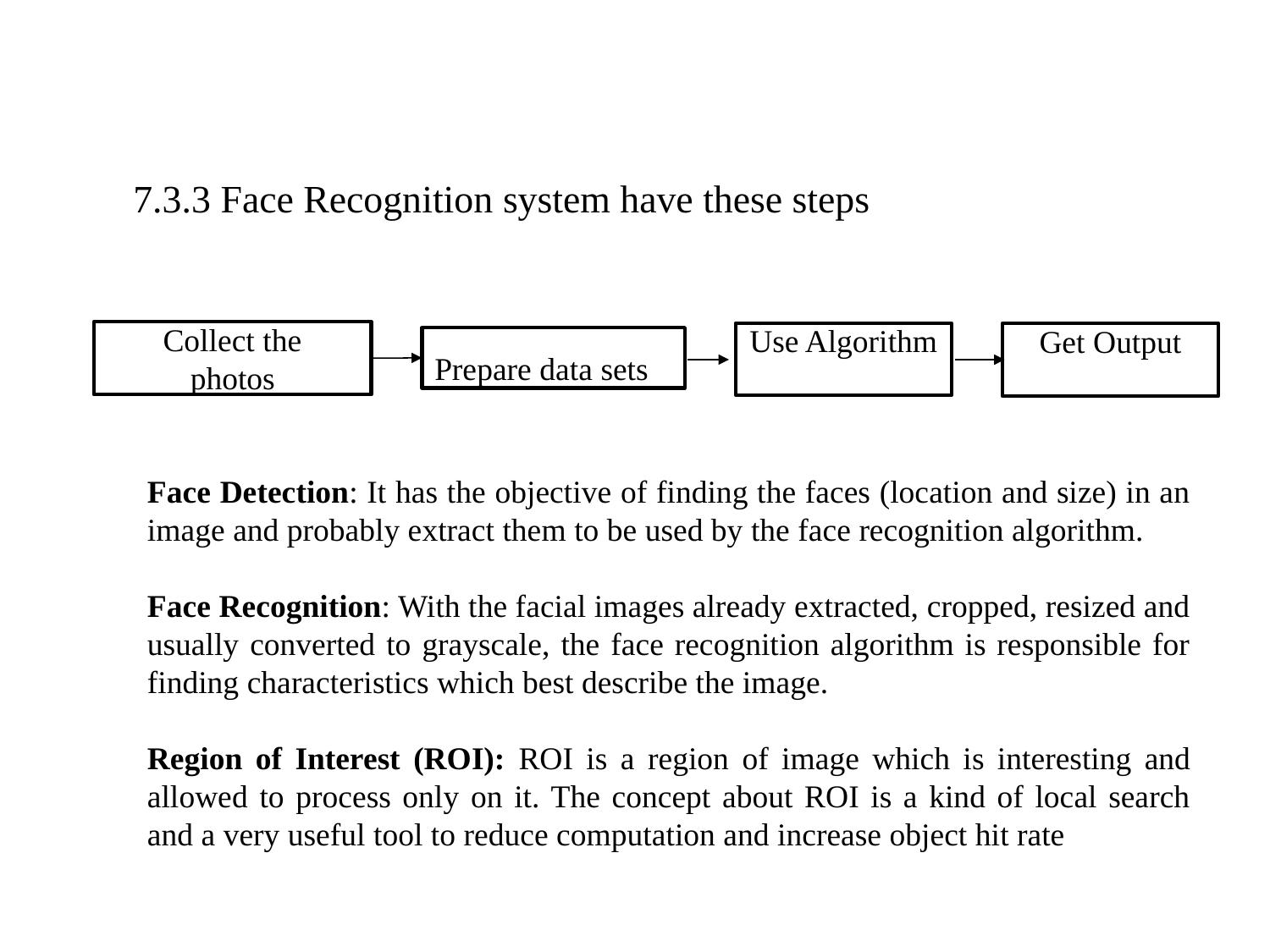

7.3.3 Face Recognition system have these steps
Collect the
photos
Use Algorithm

Get Output

Prepare data sets
Face Detection: It has the objective of finding the faces (location and size) in an image and probably extract them to be used by the face recognition algorithm.

Face Recognition: With the facial images already extracted, cropped, resized and usually converted to grayscale, the face recognition algorithm is responsible for finding characteristics which best describe the image.

Region of Interest (ROI): ROI is a region of image which is interesting and allowed to process only on it. The concept about ROI is a kind of local search and a very useful tool to reduce computation and increase object hit rate